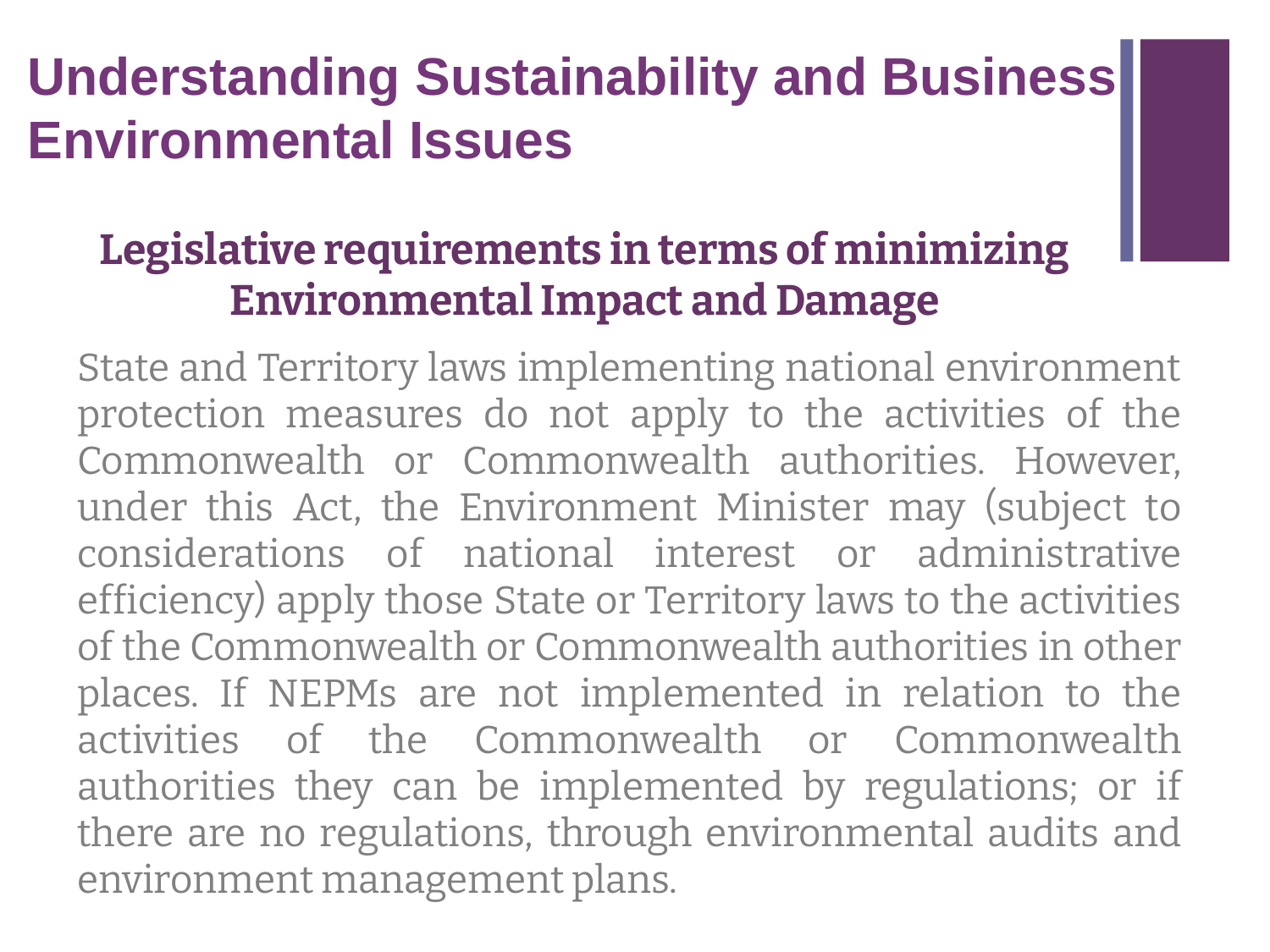

Understanding Sustainability and Business  Environmental Issues
Legislative requirements in terms of minimizing Environmental Impact and Damage

State and Territory laws implementing national environment protection measures do not apply to the activities of the Commonwealth or Commonwealth authorities. However, under this Act, the Environment Minister may (subject to considerations of national interest or administrative efficiency) apply those State or Territory laws to the activities of the Commonwealth or Commonwealth authorities in other places. If NEPMs are not implemented in relation to the activities of the Commonwealth or Commonwealth authorities they can be implemented by regulations; or if there are no regulations, through environmental audits and environment management plans.